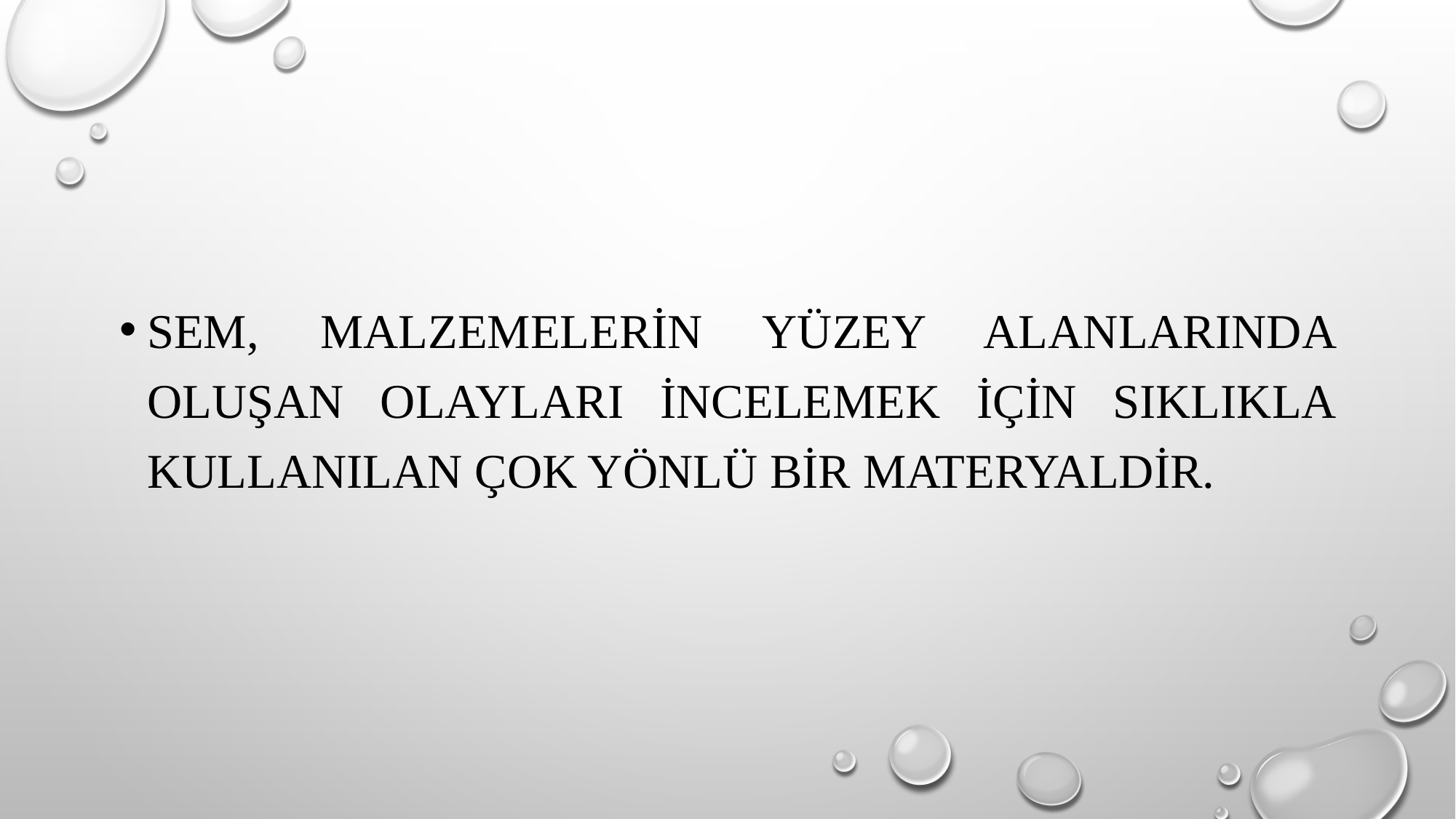

SEM, malzemelerin yüzey alanlarında oluşan olayları incelemek için sıklıkla kullanılan çok yönlü bir materyaldir.